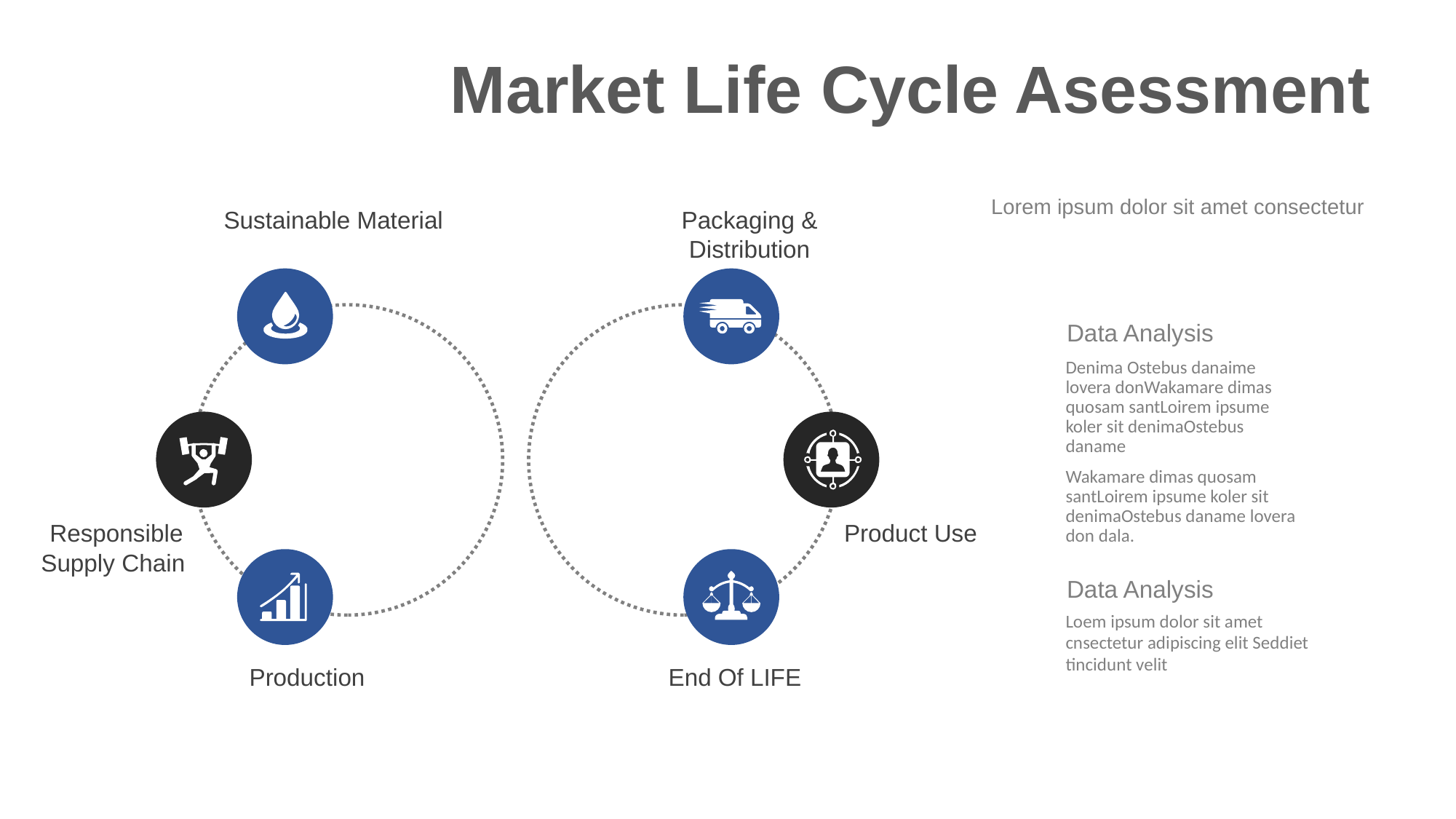

Market Life Cycle Asessment
Lorem ipsum dolor sit amet consectetur
Sustainable Material
Packaging & Distribution

Data Analysis
Denima Ostebus danaime lovera donWakamare dimas quosam santLoirem ipsume koler sit denimaOstebus daname
Wakamare dimas quosam santLoirem ipsume koler sit denimaOstebus daname lovera don dala.

Responsible Supply Chain
Product Use

Data Analysis
Loem ipsum dolor sit amet cnsectetur adipiscing elit Seddiet tincidunt velit
Production
End Of LIFE